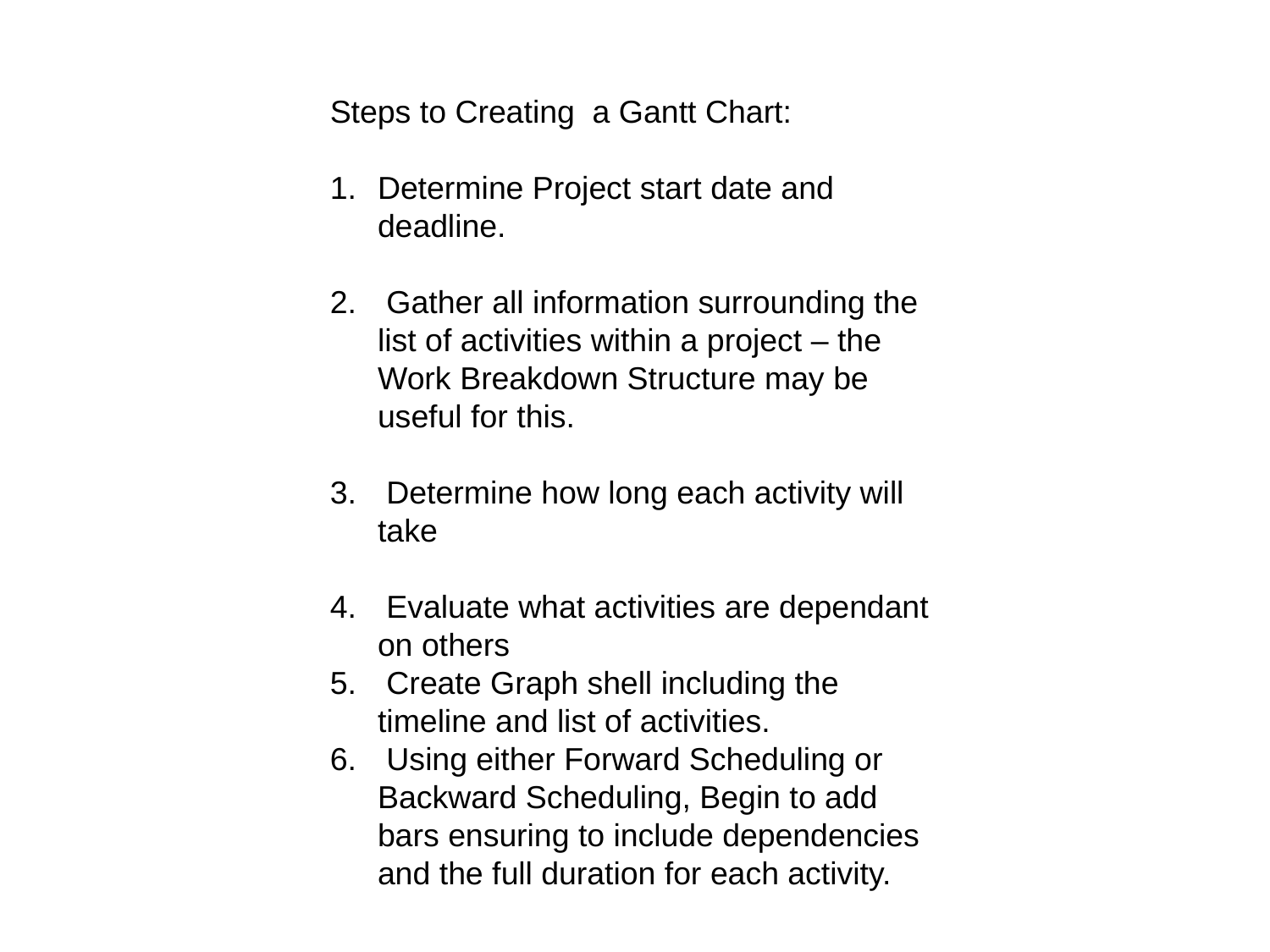

Steps to Creating  a Gantt Chart:

Determine Project start date and deadline.

 Gather all information surrounding the list of activities within a project – the Work Breakdown Structure may be useful for this.

 Determine how long each activity will take

 Evaluate what activities are dependant on others
 Create Graph shell including the timeline and list of activities.
 Using either Forward Scheduling or Backward Scheduling, Begin to add bars ensuring to include dependencies and the full duration for each activity.